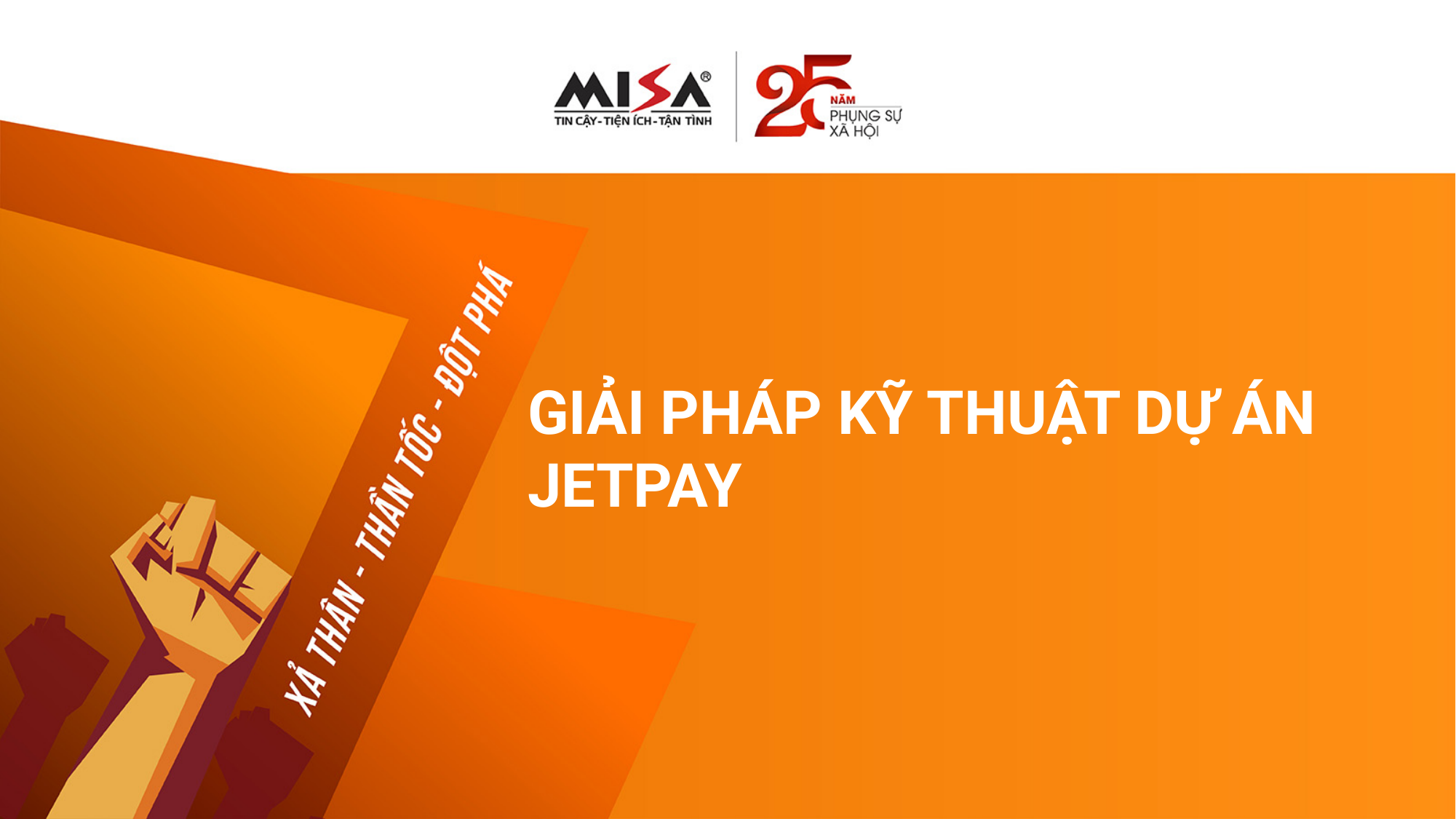

# GIẢI PHÁP KỸ THUẬT DỰ ÁN JETPAY